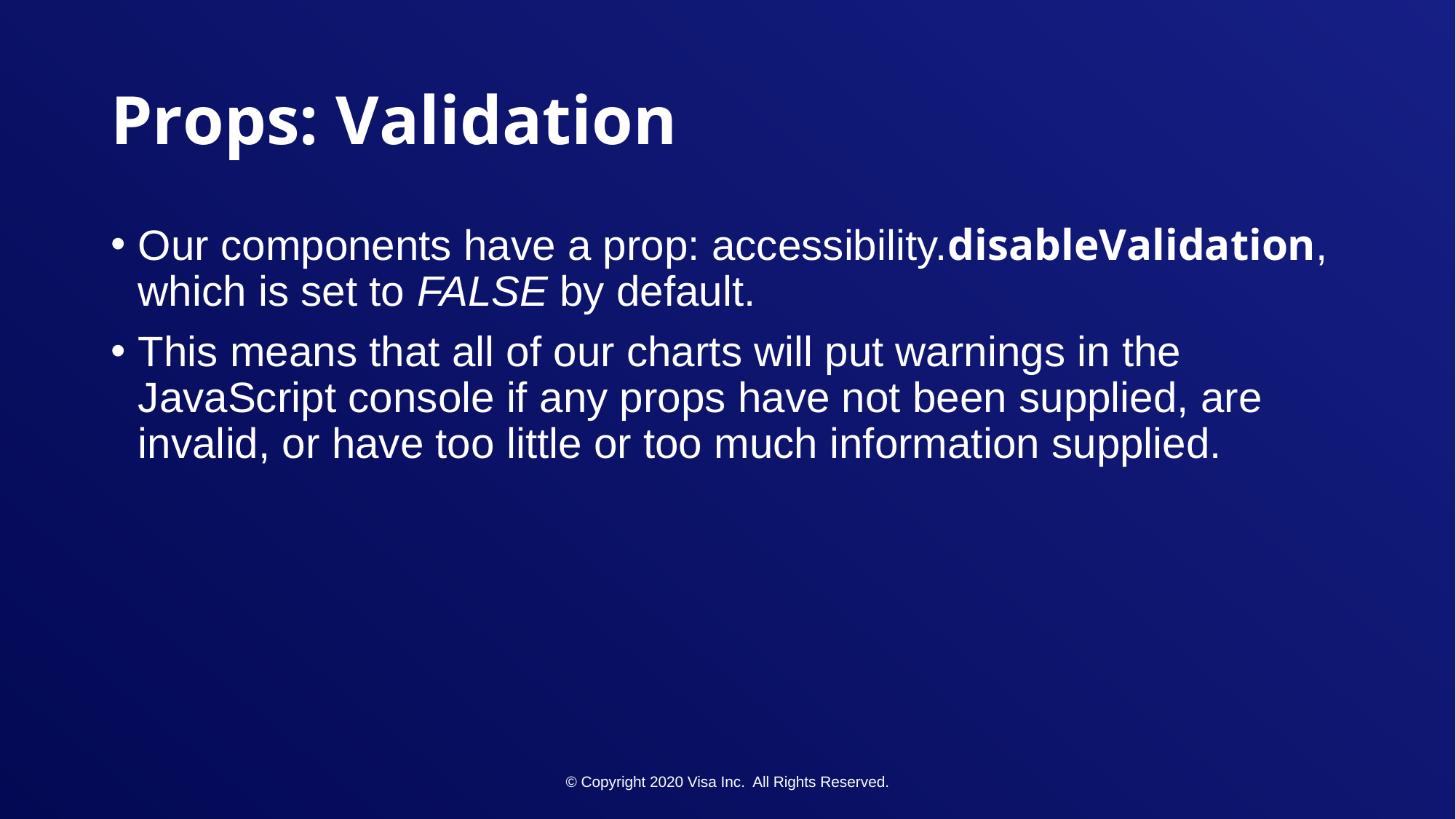

# Props: Validation
Our components have a prop: accessibility.disableValidation, which is set to FALSE by default.
This means that all of our charts will put warnings in the JavaScript console if any props have not been supplied, are invalid, or have too little or too much information supplied.
© Copyright 2020 Visa Inc.  All Rights Reserved.